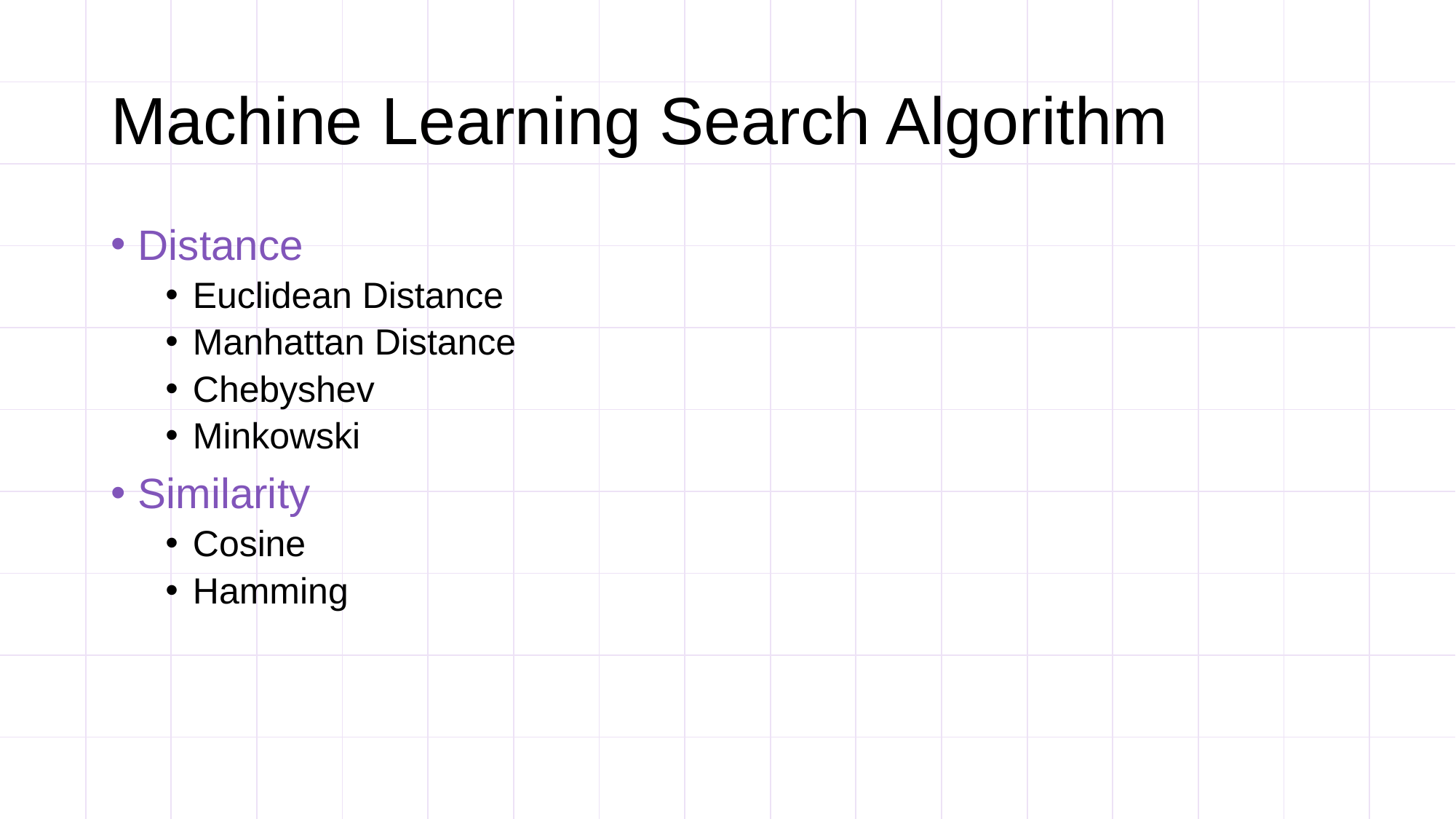

# Machine Learning Search Algorithm
Distance
Euclidean Distance
Manhattan Distance
Chebyshev
Minkowski
Similarity
Cosine
Hamming